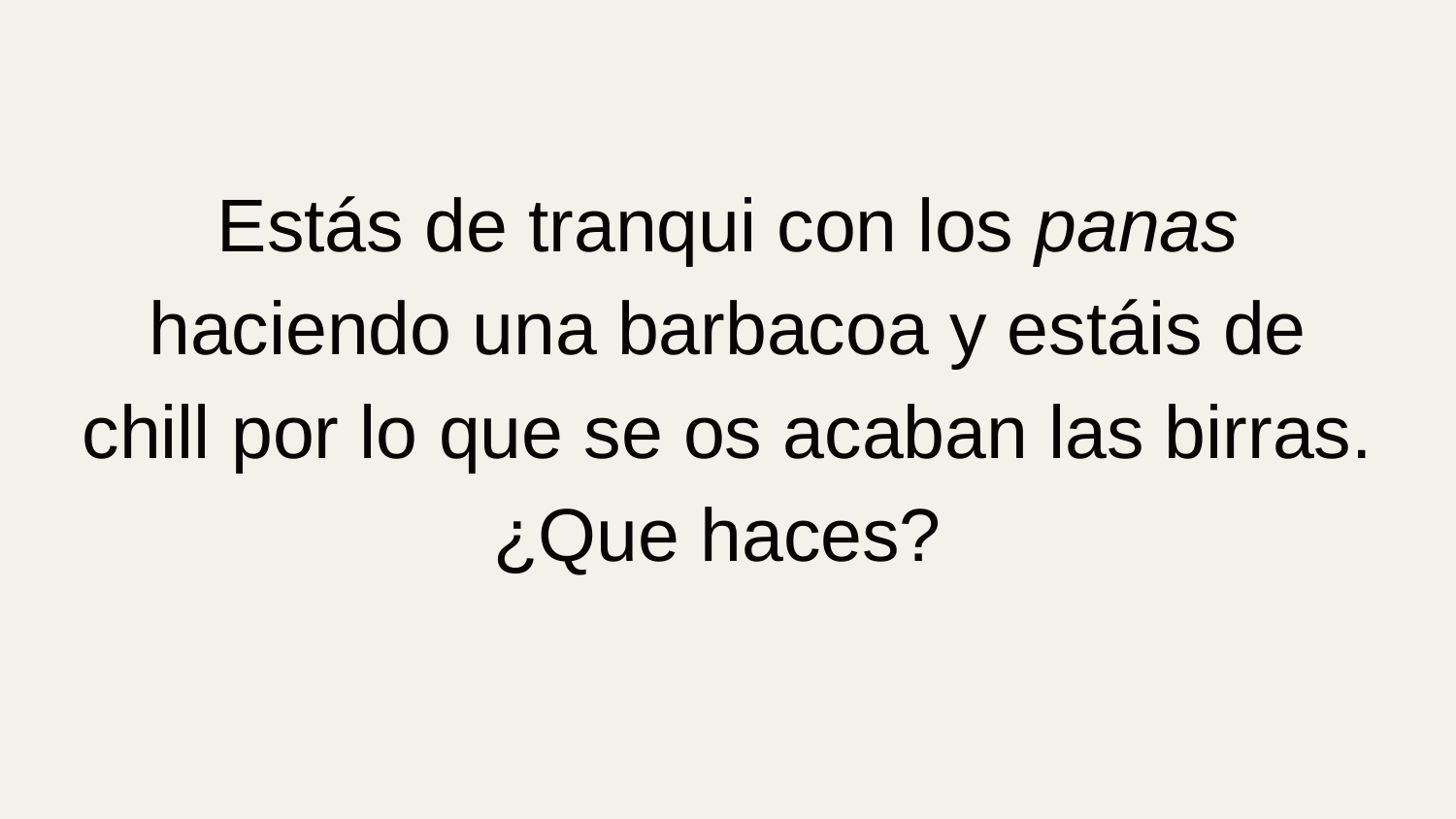

Estás de tranqui con los panas haciendo una barbacoa y estáis de chill por lo que se os acaban las birras. ¿Que haces?